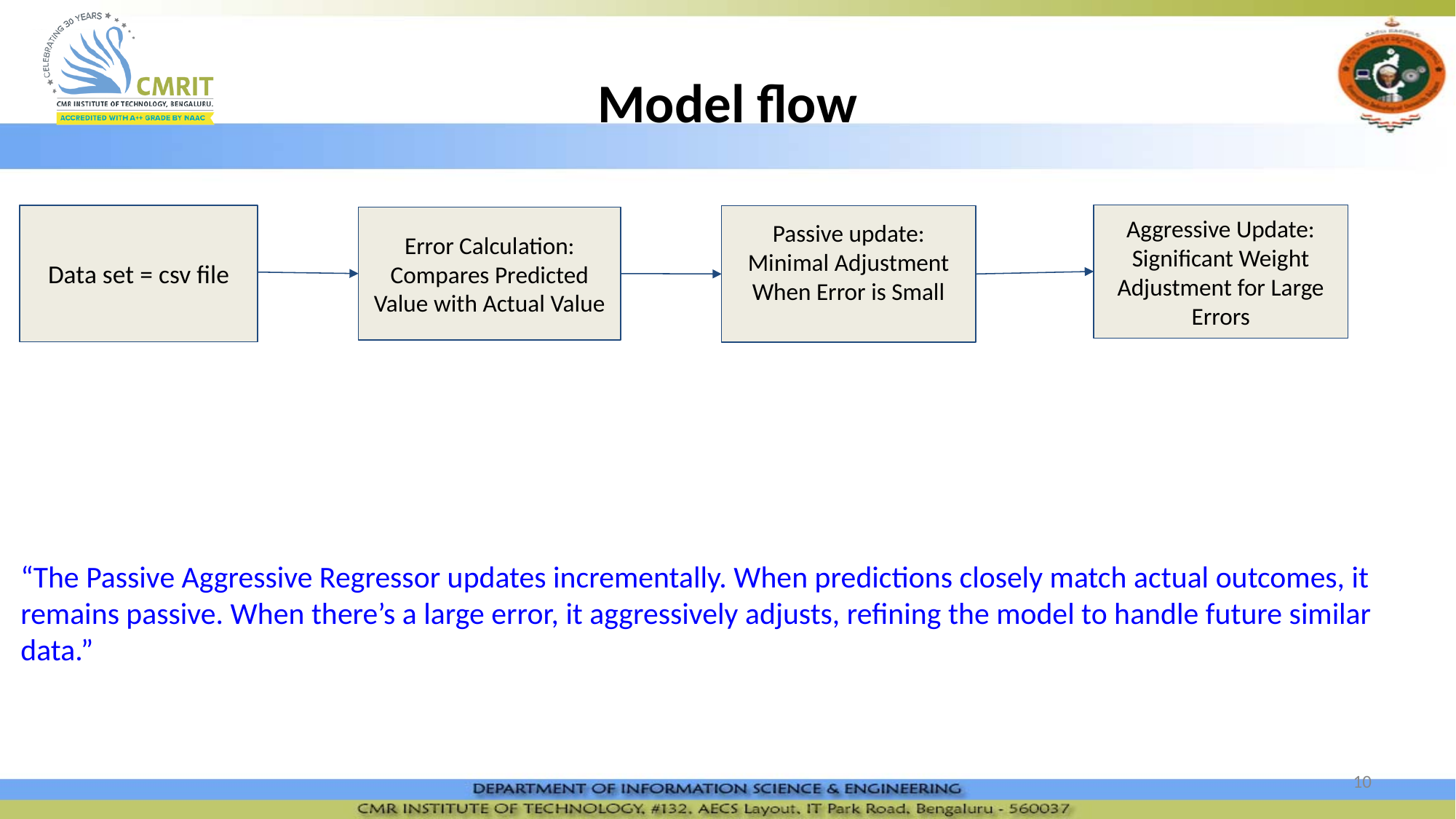

# Model flow

“The Passive Aggressive Regressor updates incrementally. When predictions closely match actual outcomes, it remains passive. When there’s a large error, it aggressively adjusts, refining the model to handle future similar data.”
Aggressive Update: Significant Weight Adjustment for Large Errors
Data set = csv file
Passive update: Minimal Adjustment When Error is Small

Error Calculation:
Compares Predicted Value with Actual Value
10